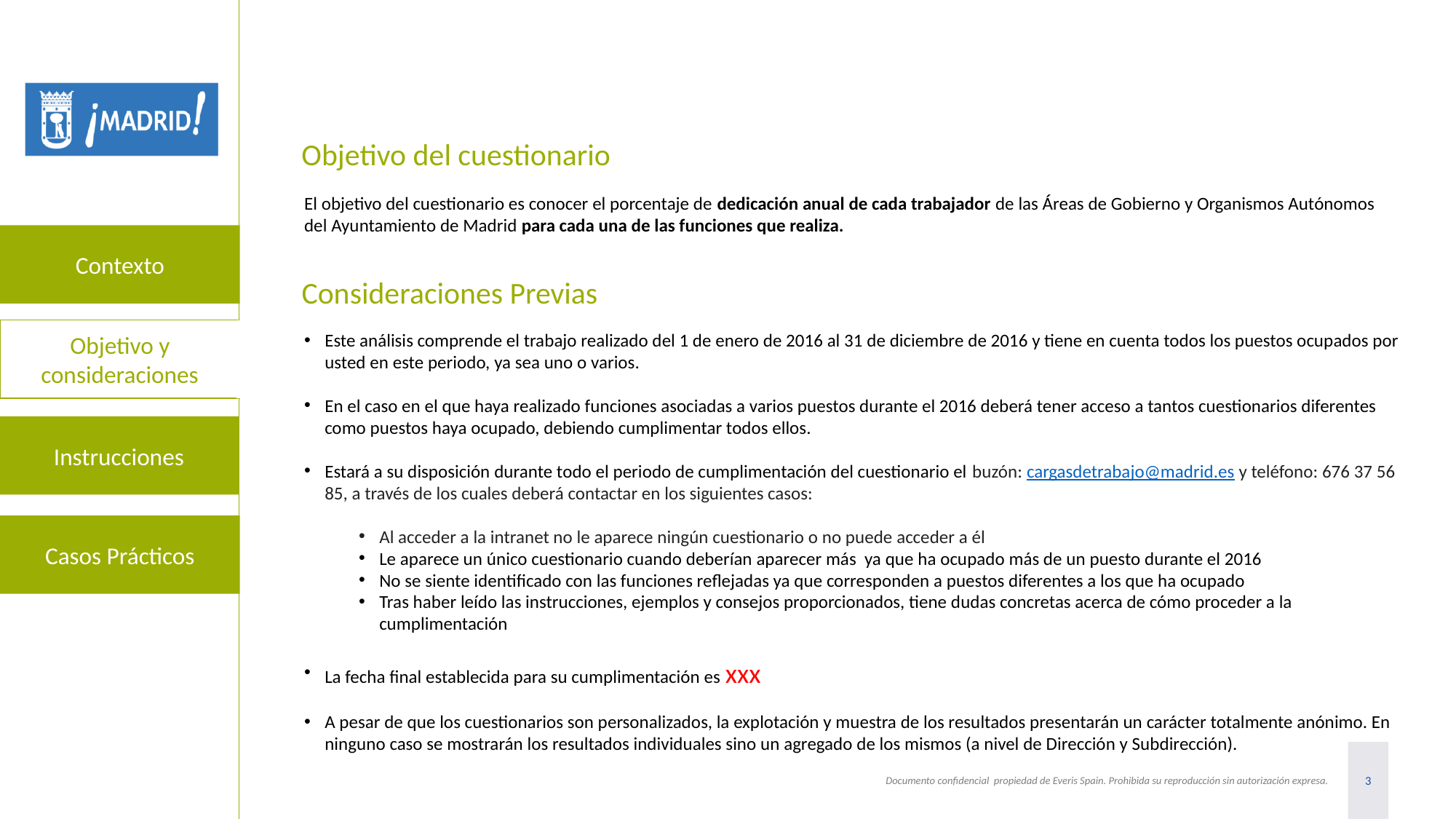

Objetivo del cuestionario
El objetivo del cuestionario es conocer el porcentaje de dedicación anual de cada trabajador de las Áreas de Gobierno y Organismos Autónomos del Ayuntamiento de Madrid para cada una de las funciones que realiza.
Contexto
Consideraciones Previas
Objetivo y consideraciones
Este análisis comprende el trabajo realizado del 1 de enero de 2016 al 31 de diciembre de 2016 y tiene en cuenta todos los puestos ocupados por usted en este periodo, ya sea uno o varios.

En el caso en el que haya realizado funciones asociadas a varios puestos durante el 2016 deberá tener acceso a tantos cuestionarios diferentes como puestos haya ocupado, debiendo cumplimentar todos ellos.

Estará a su disposición durante todo el periodo de cumplimentación del cuestionario el buzón: cargasdetrabajo@madrid.es y teléfono: 676 37 56 85, a través de los cuales deberá contactar en los siguientes casos:

Al acceder a la intranet no le aparece ningún cuestionario o no puede acceder a él
Le aparece un único cuestionario cuando deberían aparecer más  ya que ha ocupado más de un puesto durante el 2016
No se siente identificado con las funciones reflejadas ya que corresponden a puestos diferentes a los que ha ocupado
Tras haber leído las instrucciones, ejemplos y consejos proporcionados, tiene dudas concretas acerca de cómo proceder a la cumplimentación

La fecha final establecida para su cumplimentación es xxx

A pesar de que los cuestionarios son personalizados, la explotación y muestra de los resultados presentarán un carácter totalmente anónimo. En ninguno caso se mostrarán los resultados individuales sino un agregado de los mismos (a nivel de Dirección y Subdirección).

Instrucciones
Casos Prácticos